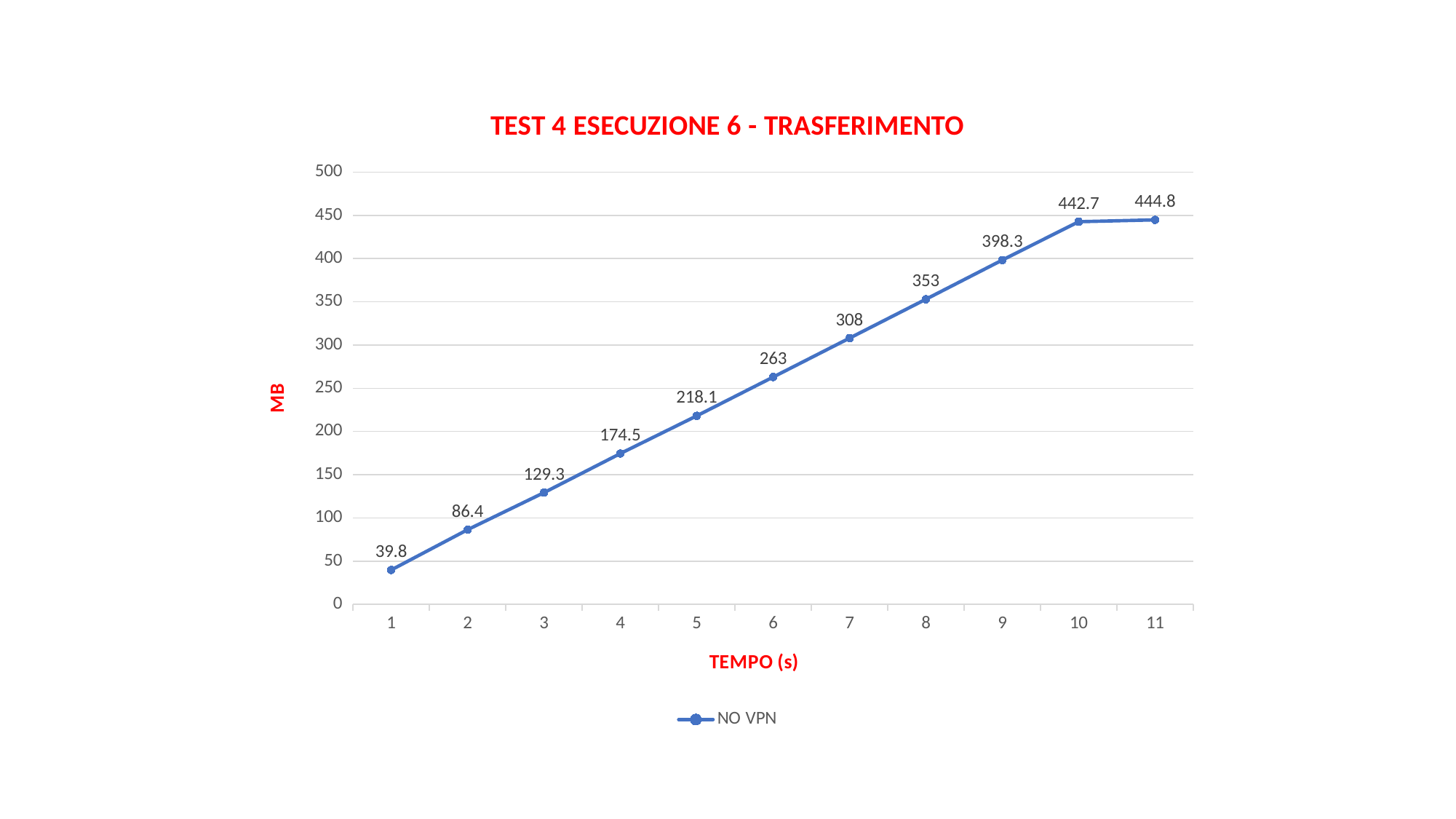

### Chart: TEST 4 ESECUZIONE 6 - TRASFERIMENTO

| Category | NO VPN |
|---|---|
| 1 | 39.8 |
| 2 | 86.4 |
| 3 | 129.3 |
| 4 | 174.5 |
| 5 | 218.1 |
| 6 | 263.0 |
| 7 | 308.0 |
| 8 | 353.0 |
| 9 | 398.3 |
| 10 | 442.7 |
| 11 | 444.8 |